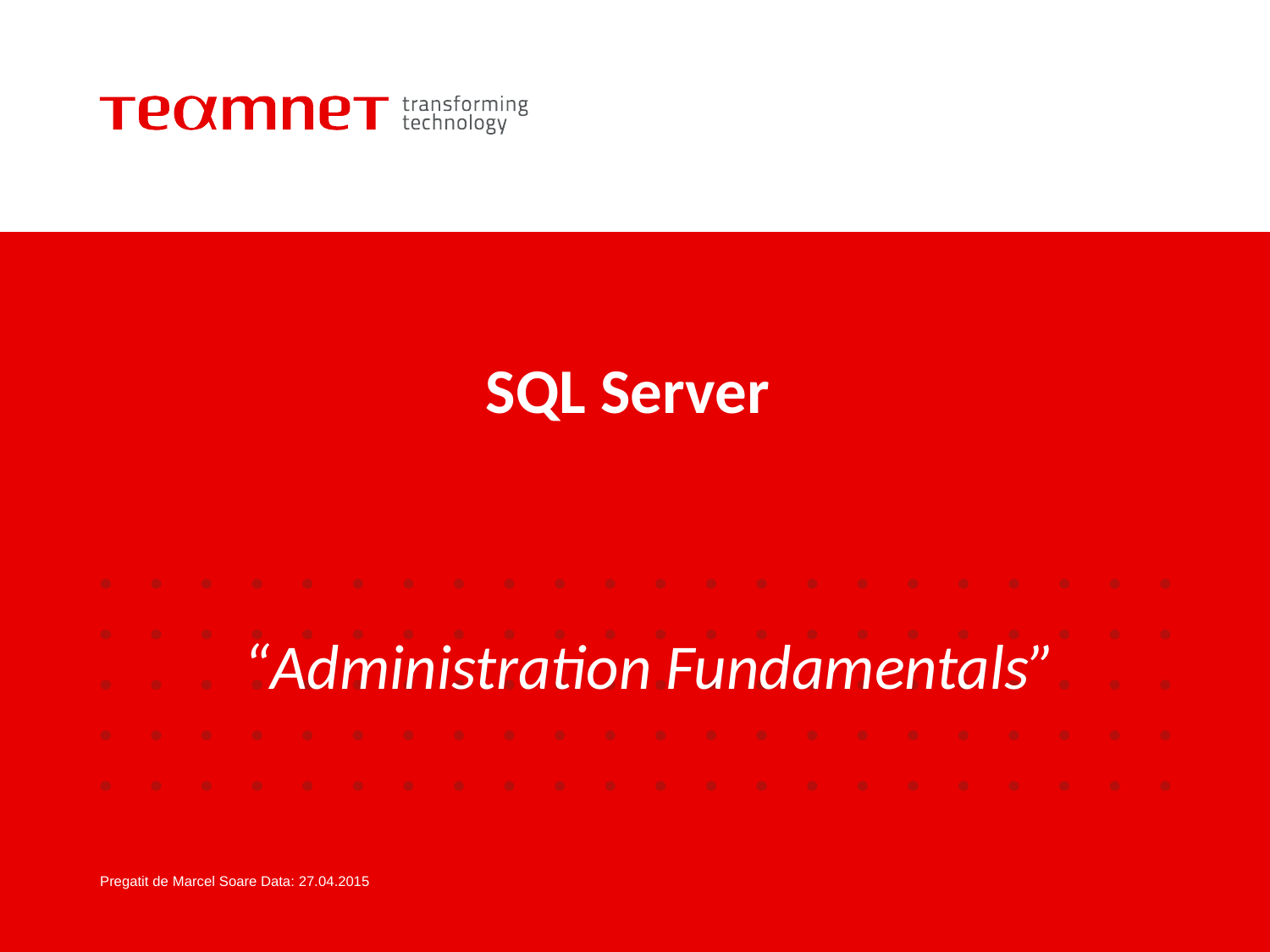

# SQL Server
“Administration Fundamentals”
Pregatit de Marcel Soare Data: 27.04.2015